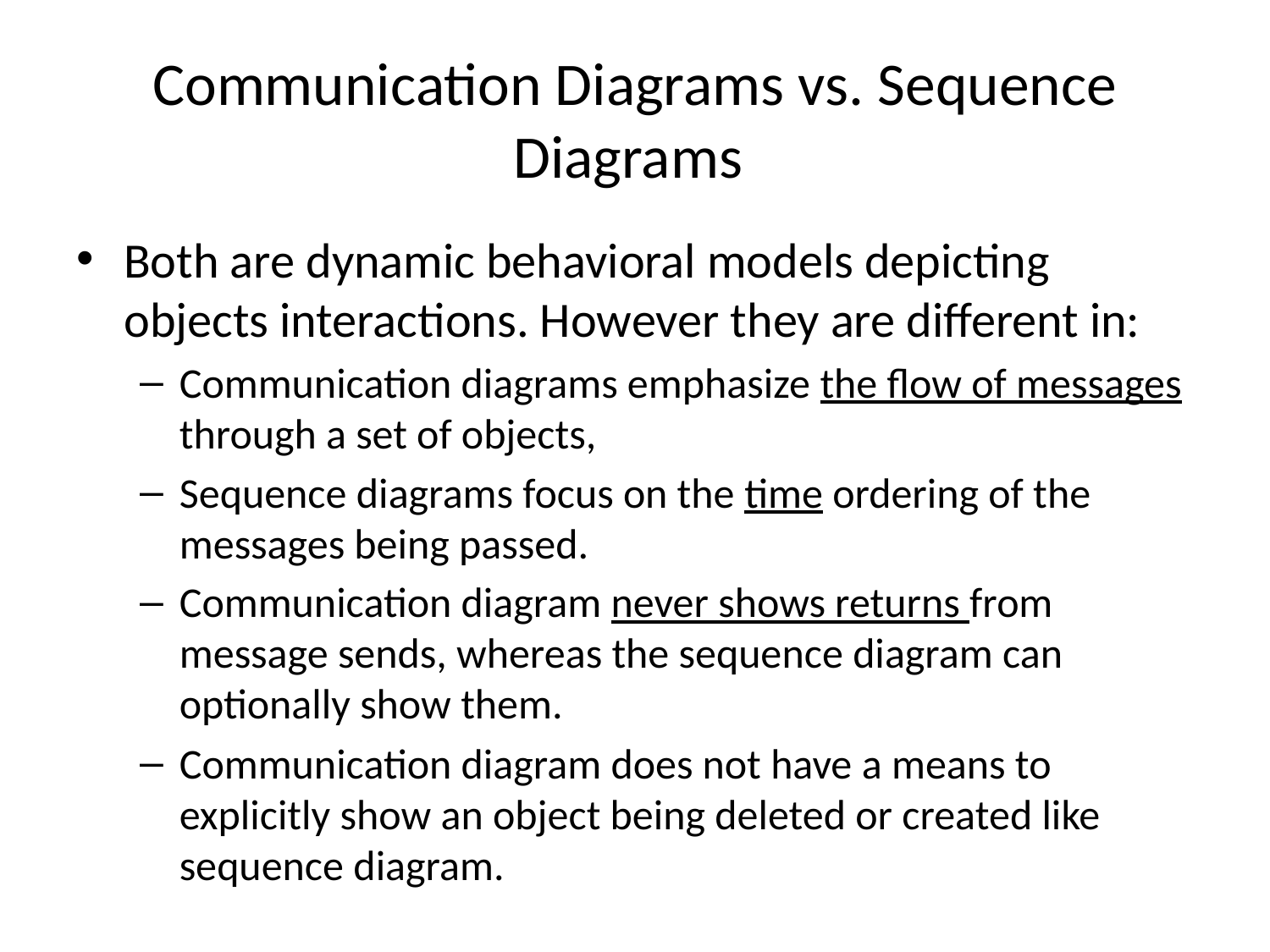

# Communication Diagrams vs. Sequence Diagrams
Both are dynamic behavioral models depicting objects interactions. However they are different in:
Communication diagrams emphasize the ﬂow of messages through a set of objects,
Sequence diagrams focus on the time ordering of the messages being passed.
Communication diagram never shows returns from message sends, whereas the sequence diagram can optionally show them.
Communication diagram does not have a means to explicitly show an object being deleted or created like sequence diagram.